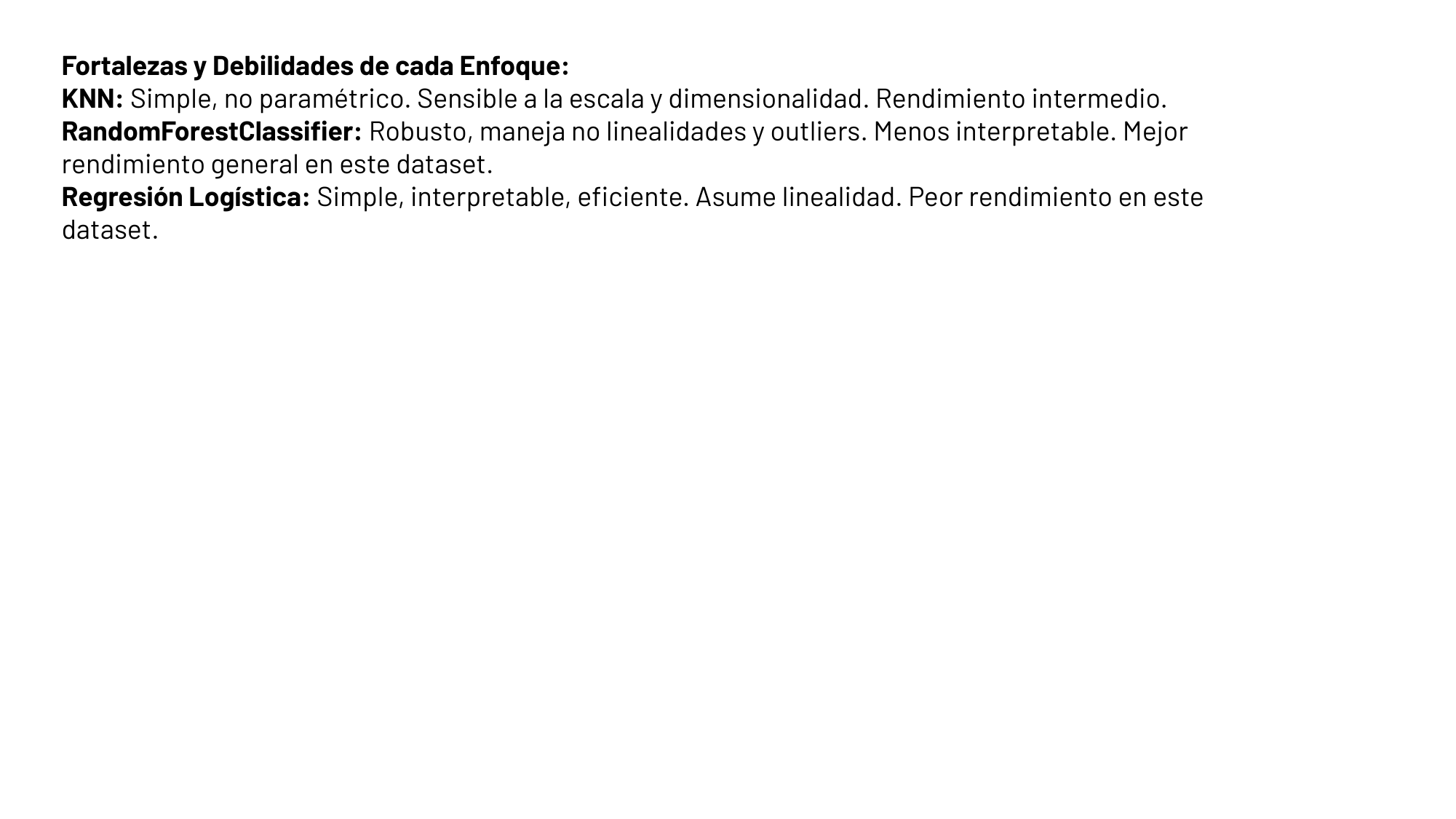

Fortalezas y Debilidades de cada Enfoque:
KNN: Simple, no paramétrico. Sensible a la escala y dimensionalidad. Rendimiento intermedio.
RandomForestClassifier: Robusto, maneja no linealidades y outliers. Menos interpretable. Mejor
rendimiento general en este dataset.
Regresión Logística: Simple, interpretable, eficiente. Asume linealidad. Peor rendimiento en este
dataset.